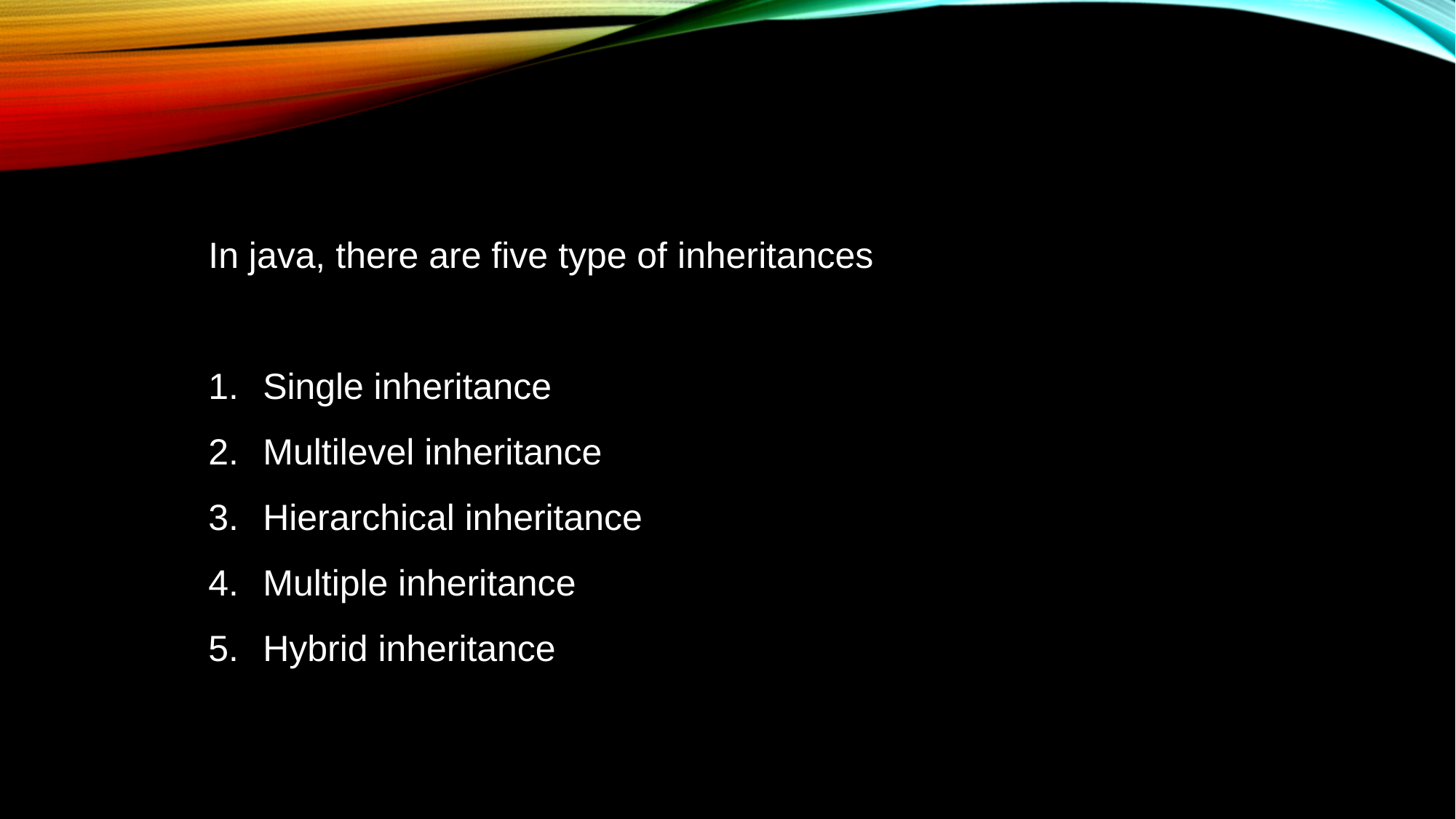

In java, there are five type of inheritances

Single inheritance
Multilevel inheritance
Hierarchical inheritance
Multiple inheritance
Hybrid inheritance